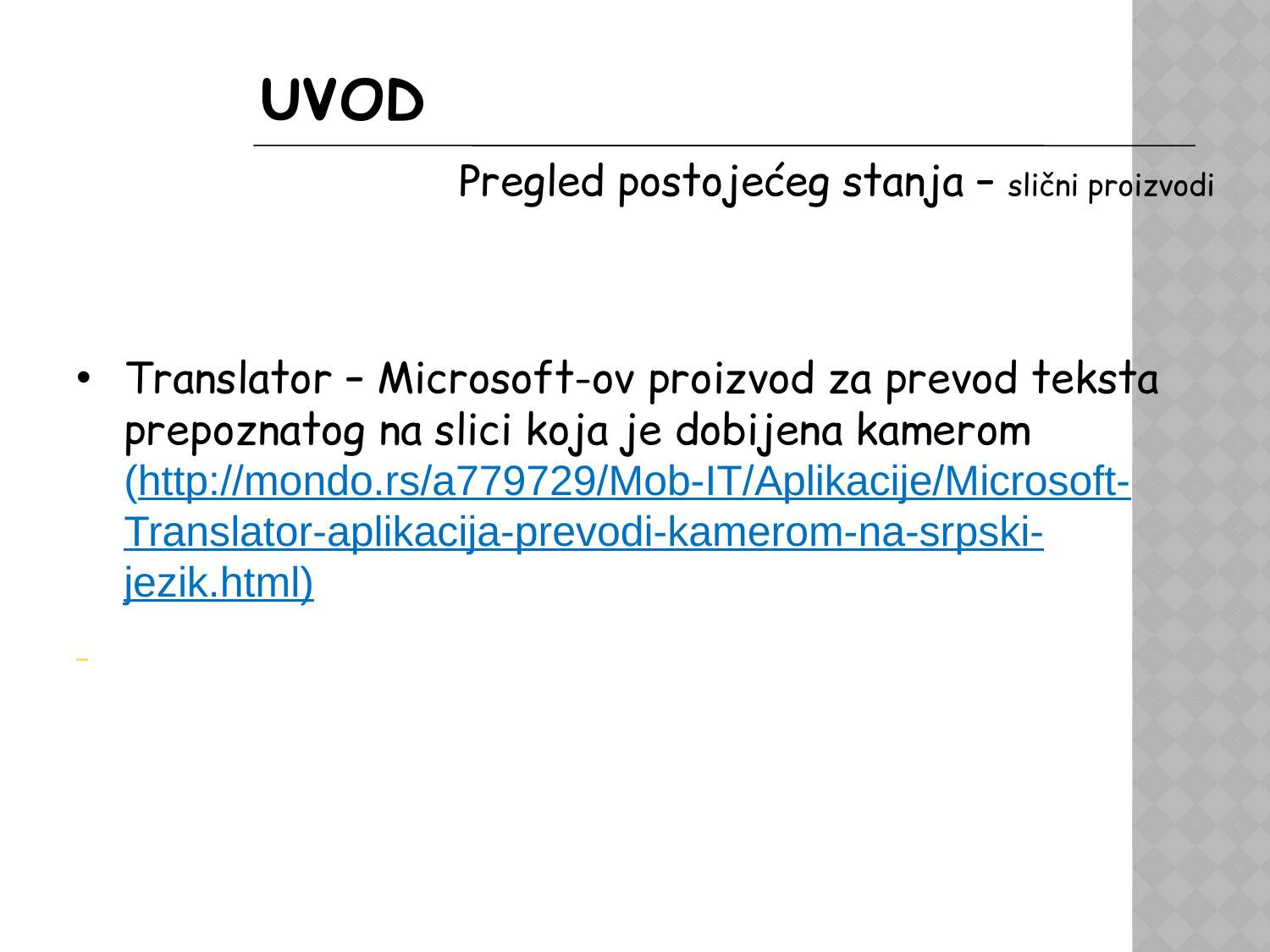

# Uvod
Pregled postojećeg stanja – slični proizvodi

Translator – Microsoft-ov proizvod za prevod teksta prepoznatog na slici koja je dobijena kamerom (http://mondo.rs/a779729/Mob-IT/Aplikacije/Microsoft-Translator-aplikacija-prevodi-kamerom-na-srpski-jezik.html)